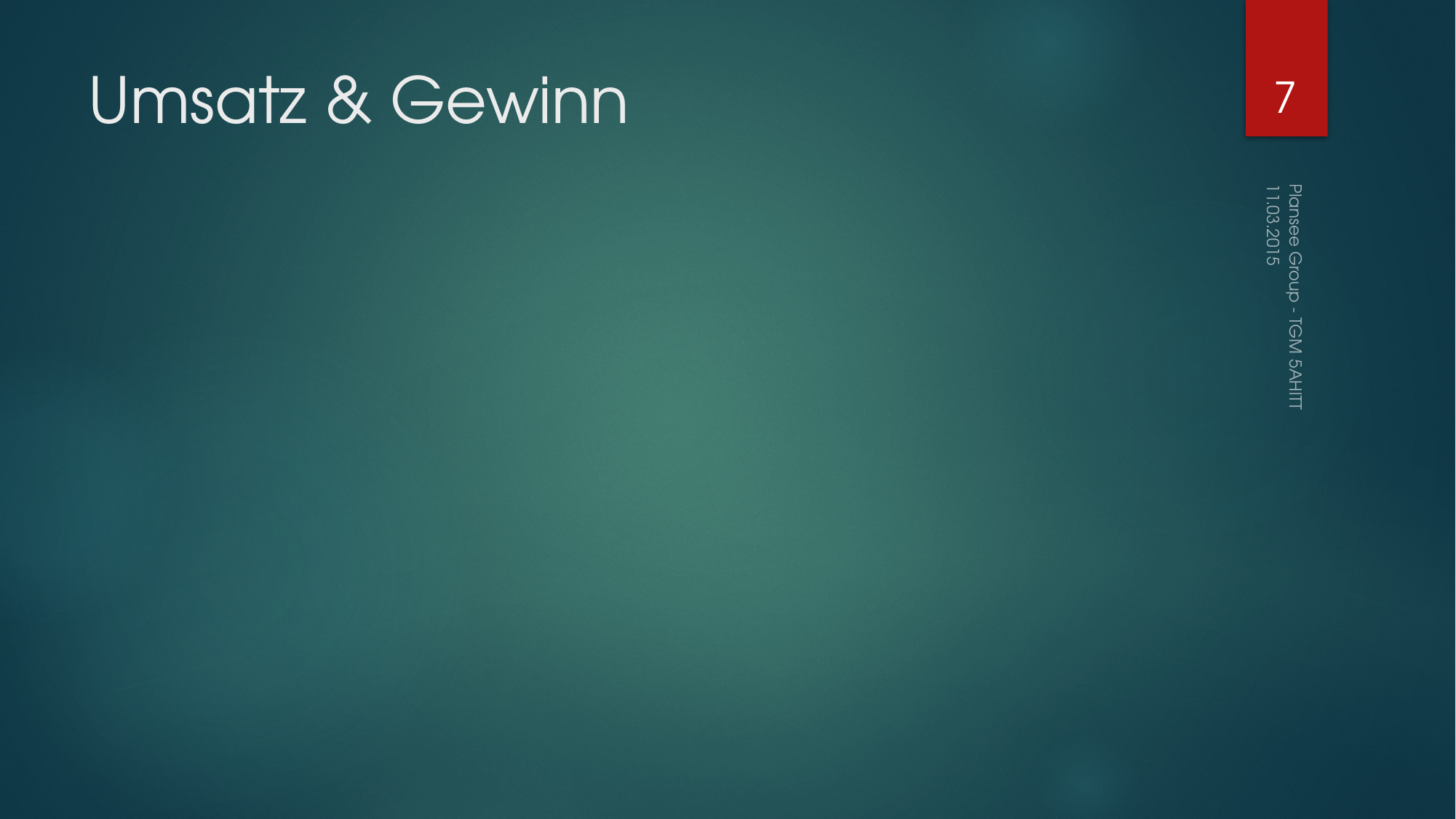

7
# Umsatz & Gewinn
11.03.2015

Plansee Group - TGM 5AHITT